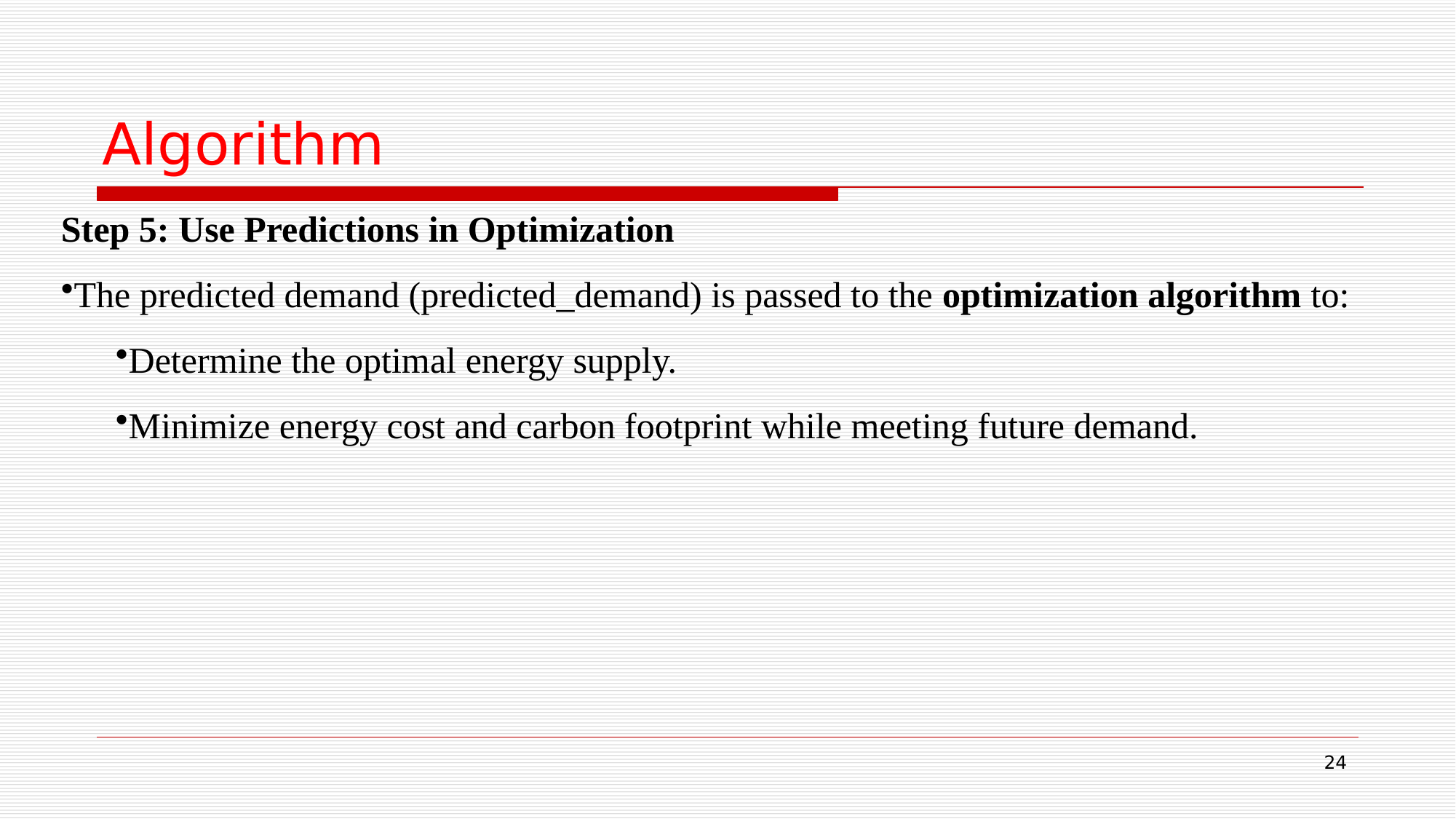

# Algorithm

Step 5: Use Predictions in Optimization
The predicted demand (predicted_demand) is passed to the optimization algorithm to:
Determine the optimal energy supply.
Minimize energy cost and carbon footprint while meeting future demand.

24